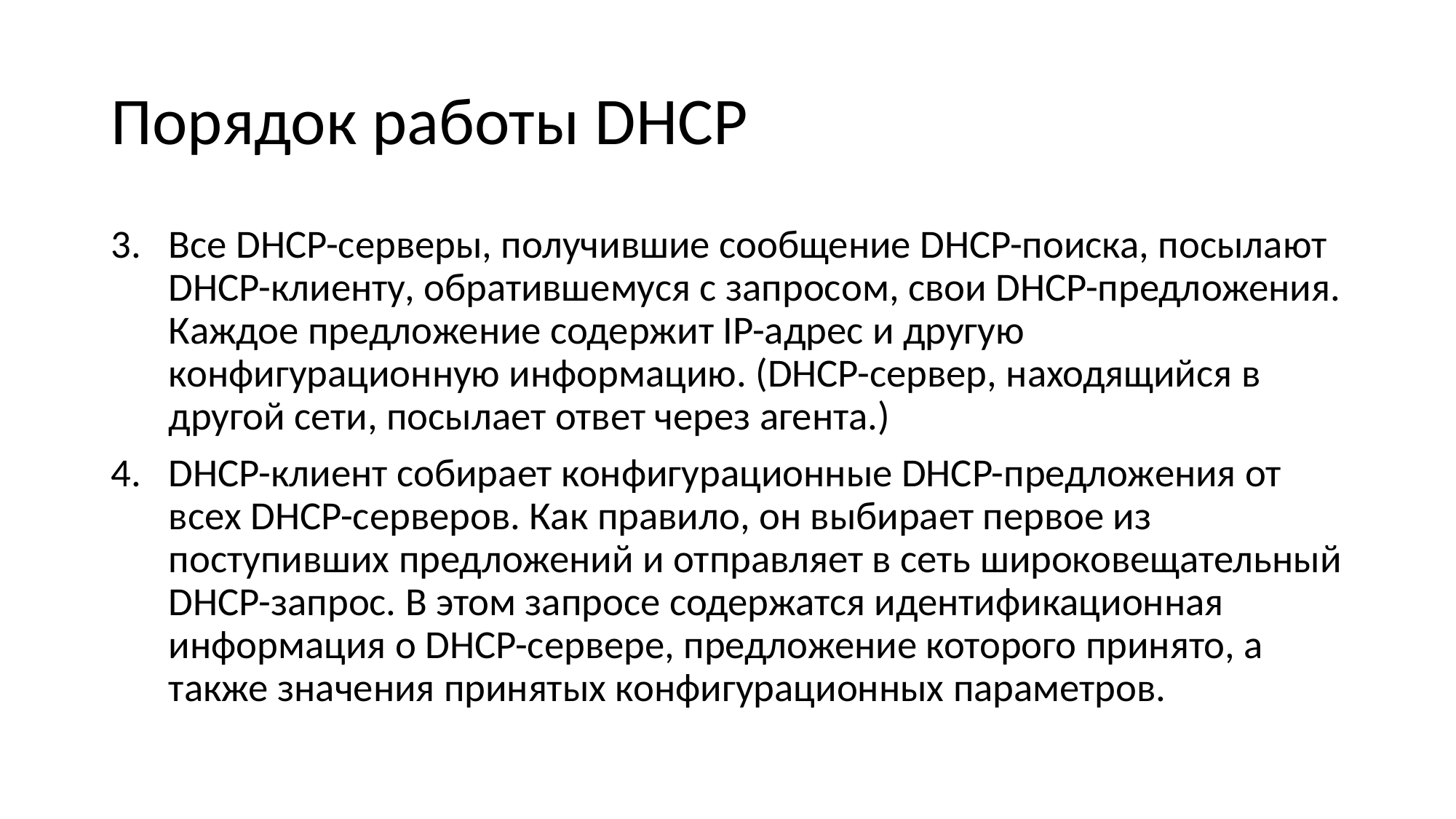

# Порядок работы DHCP
Все DHCP-серверы, получившие сообщение DHCP-поиска, посылают DHCP-клиенту, обратившемуся с запросом, свои DHCP-предложения. Каждое предложение содержит IP-адрес и другую конфигурационную информацию. (DHCP-сервер, находящийся в другой сети, посылает ответ через агента.)
DHCP-клиент собирает конфигурационные DHCP-предложения от всех DHCP-серверов. Как правило, он выбирает первое из поступивших предложений и отправляет в сеть широковещательный DHCP-запрос. В этом запросе содержатся идентификационная информация о DHCP-сервере, предложение которого принято, а также значения принятых конфигурационных параметров.